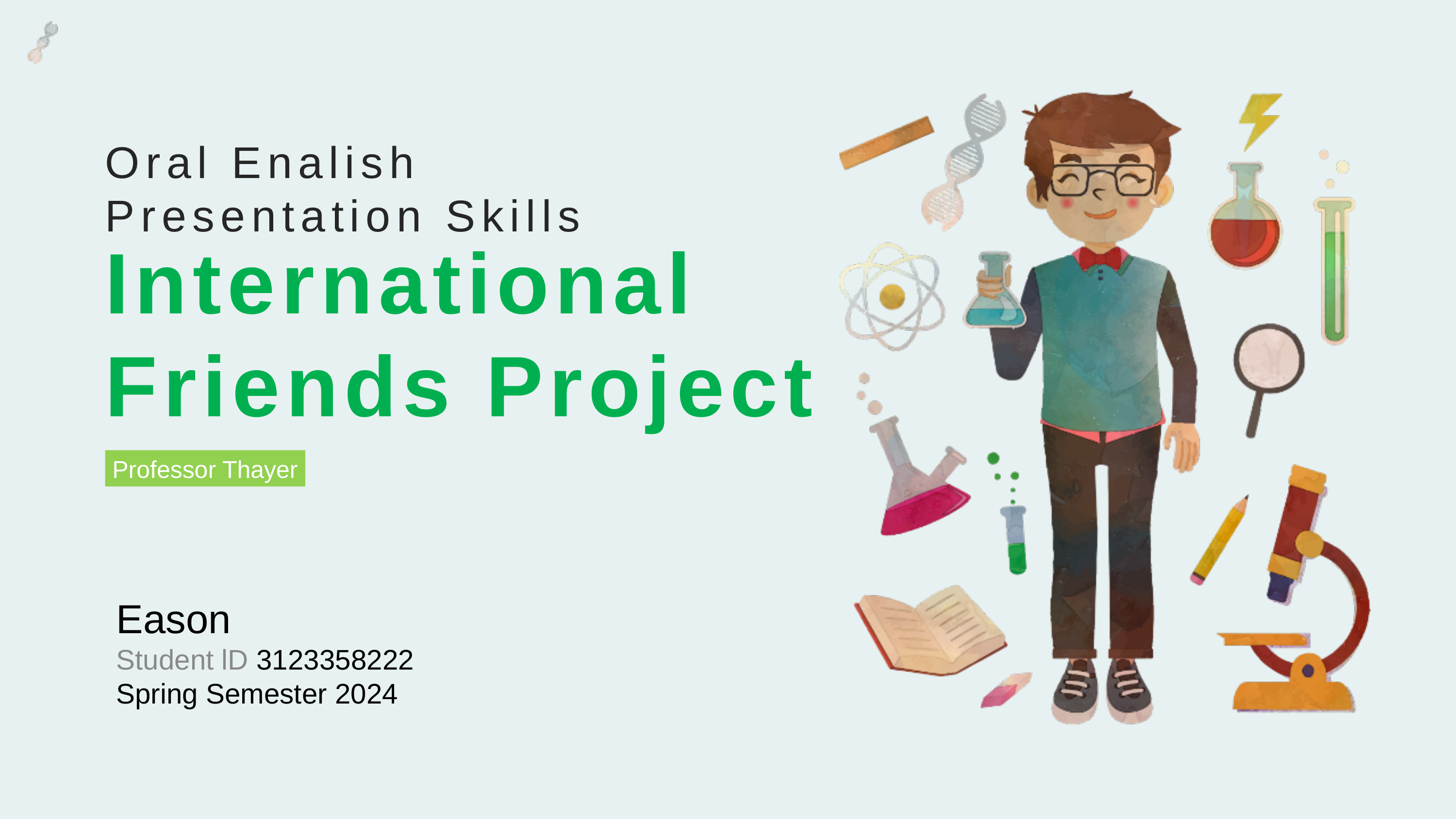

Oral Enalish
Presentation Skills
International Friends Project
Professor Thayer
Eason
Student lD 3123358222
Spring Semester 2024